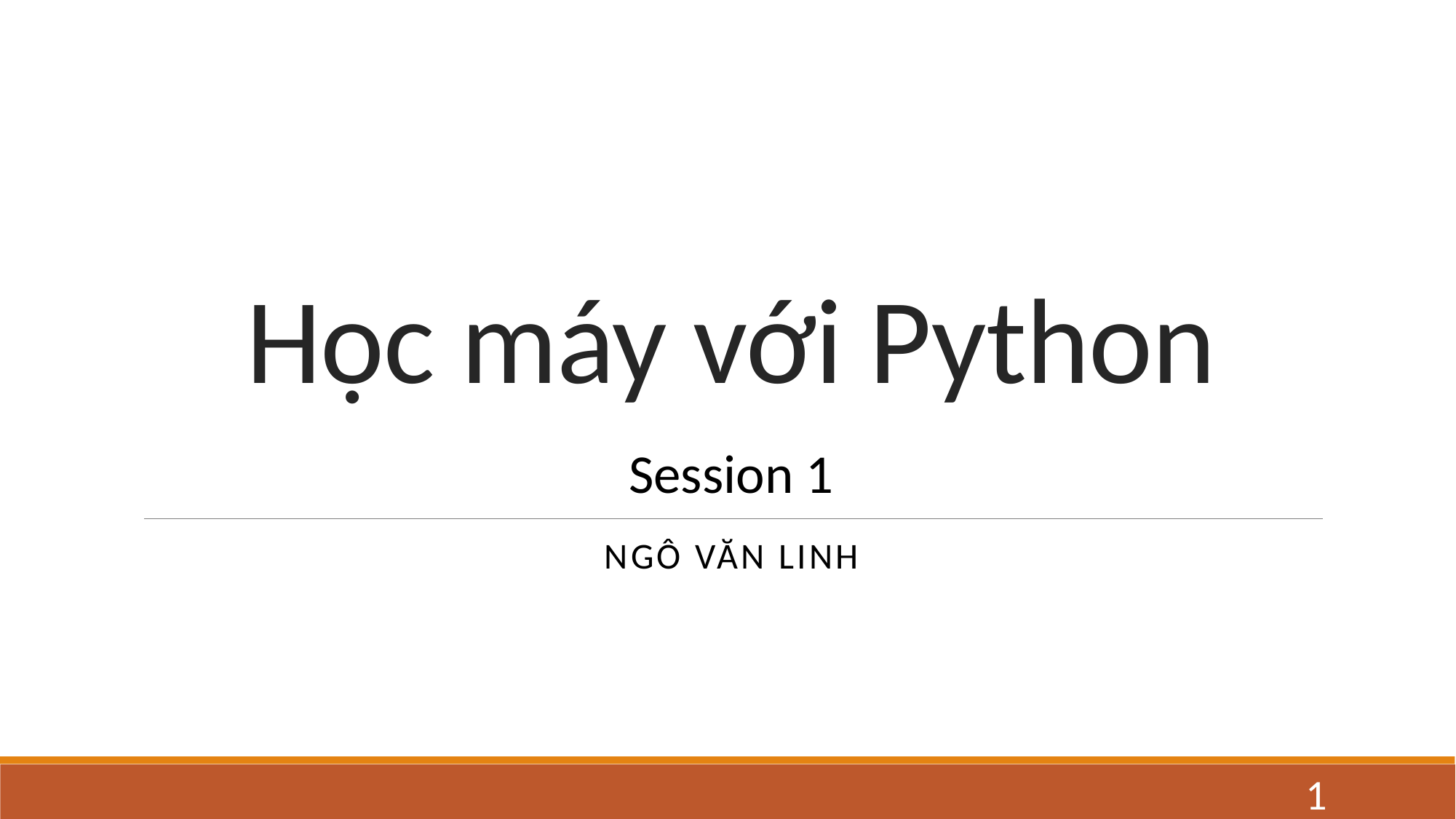

# Học máy với Python
Session 1
Ngô Văn Linh
1